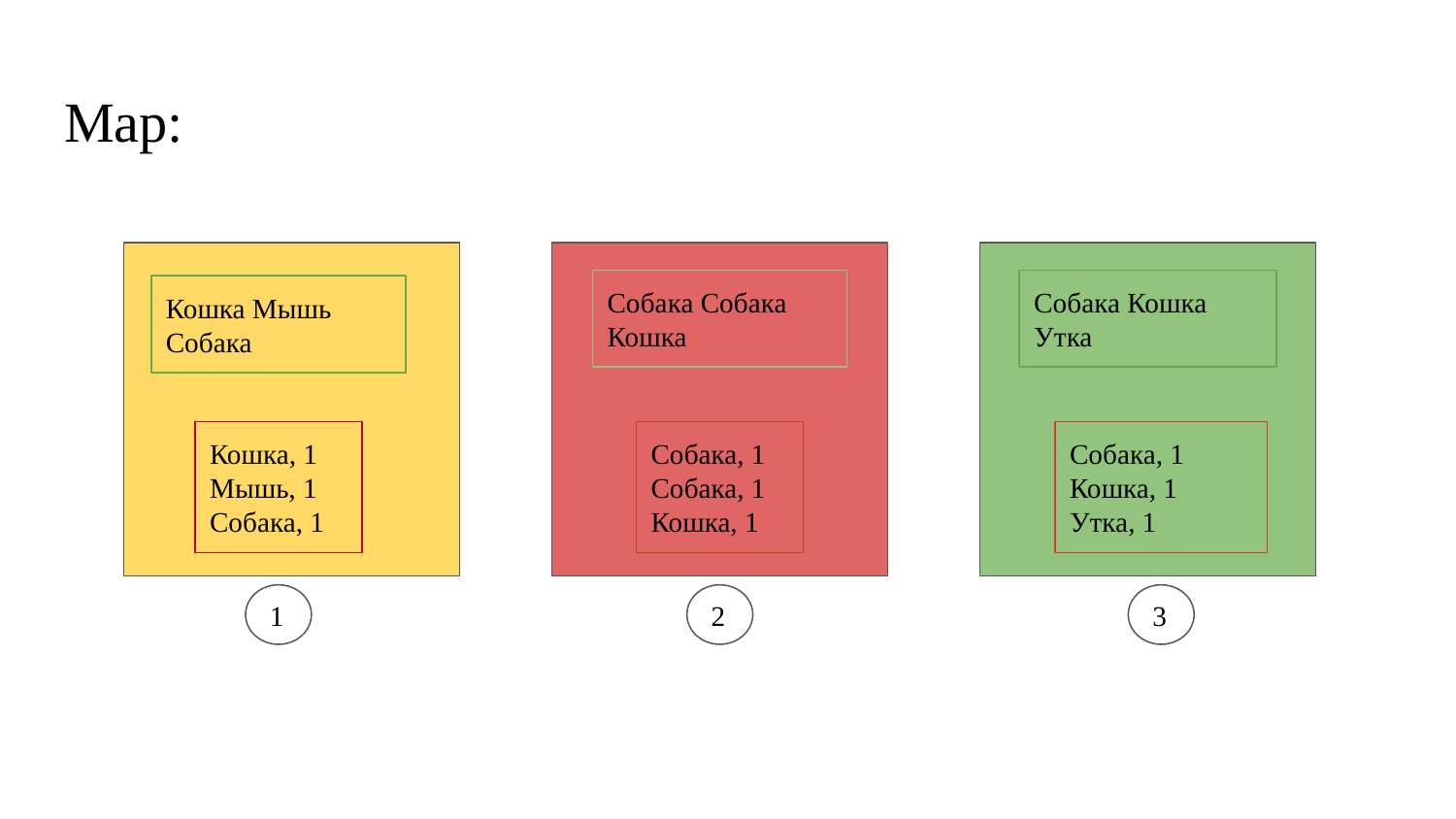

# Map:

Собака Собака Кошка
Собака Кошка Утка
Кошка Мышь Собака
Кошка, 1
Мышь, 1
Собака, 1
Собака, 1
Собака, 1
Кошка, 1
Собака, 1
Кошка, 1
Утка, 1
1
2
3